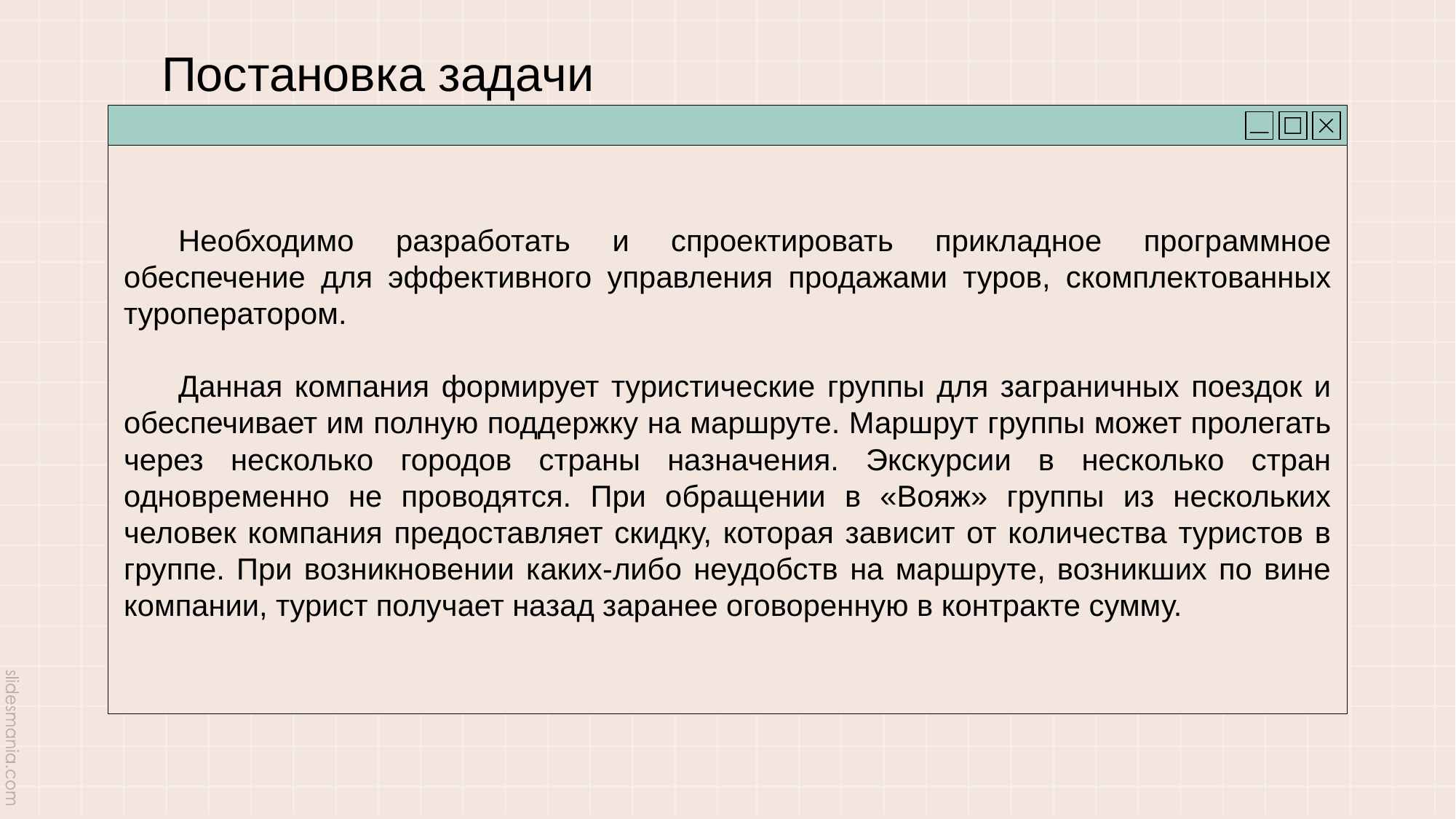

# Постановка задачи
Необходимо разработать и спроектировать прикладное программное обеспечение для эффективного управления продажами туров, скомплектованных туроператором.

Данная компания формирует туристические группы для заграничных поездок и обеспечивает им полную поддержку на маршруте. Маршрут группы может пролегать через несколько городов страны назначения. Экскурсии в несколько стран одновременно не проводятся. При обращении в «Вояж» группы из нескольких человек компания предоставляет скидку, которая зависит от количества туристов в группе. При возникновении каких-либо неудобств на маршруте, возникших по вине компании, турист получает назад заранее оговоренную в контракте сумму.